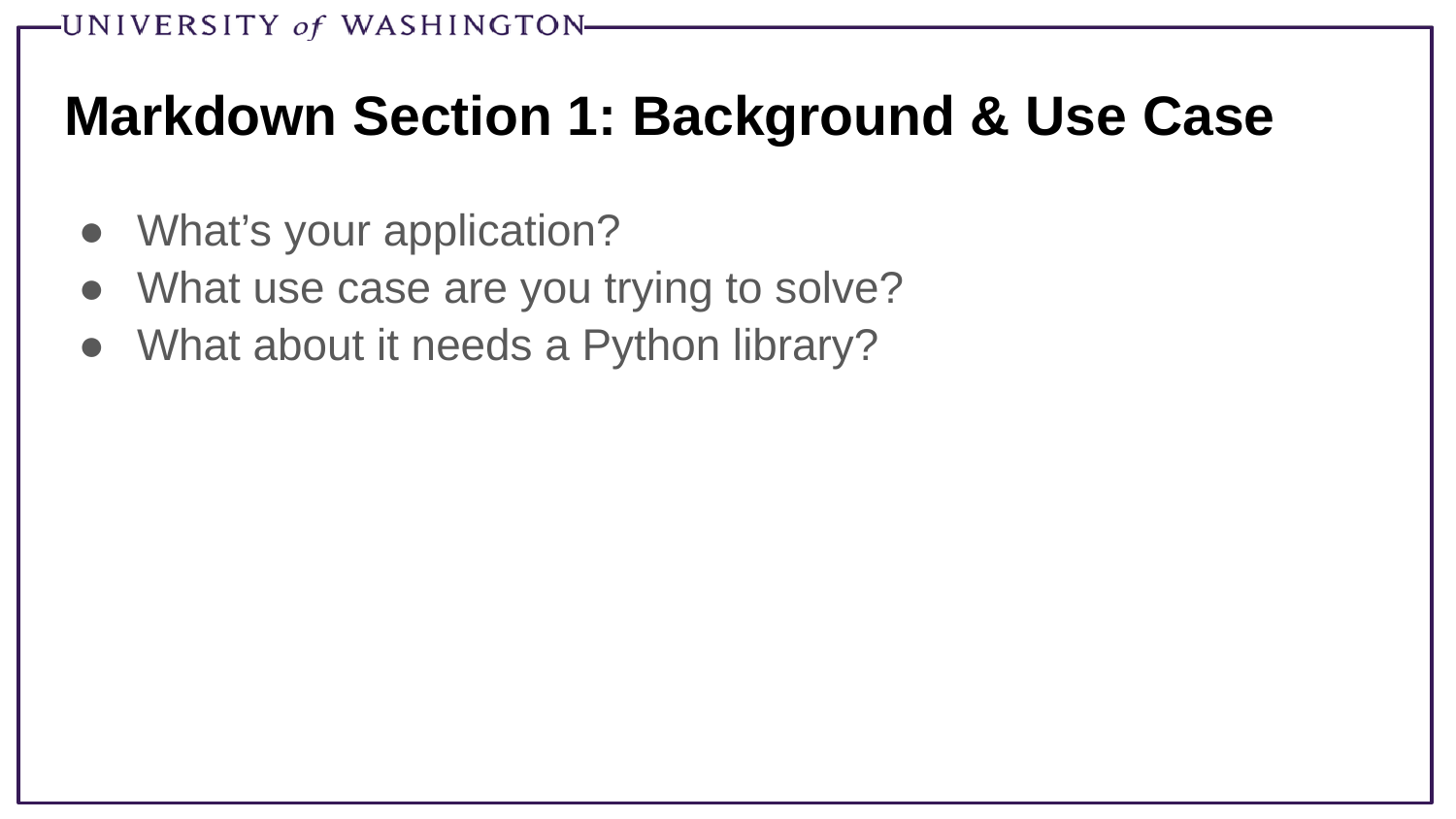

# Markdown Section 1: Background & Use Case
What’s your application?
What use case are you trying to solve?
What about it needs a Python library?